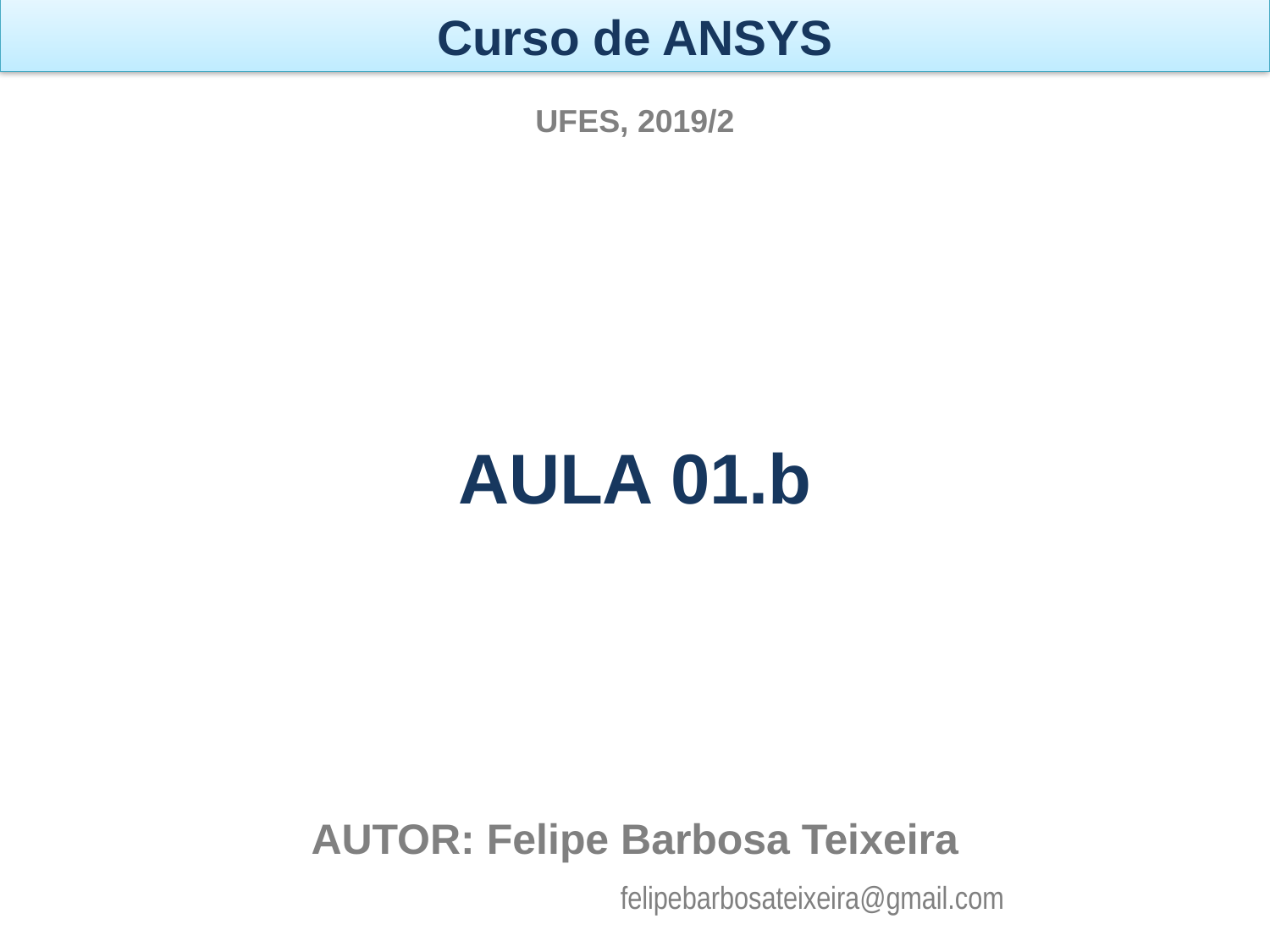

Curso de ANSYS
UFES, 2019/2
AULA 01.b
AUTOR: Felipe Barbosa Teixeira
felipebarbosateixeira@gmail.com